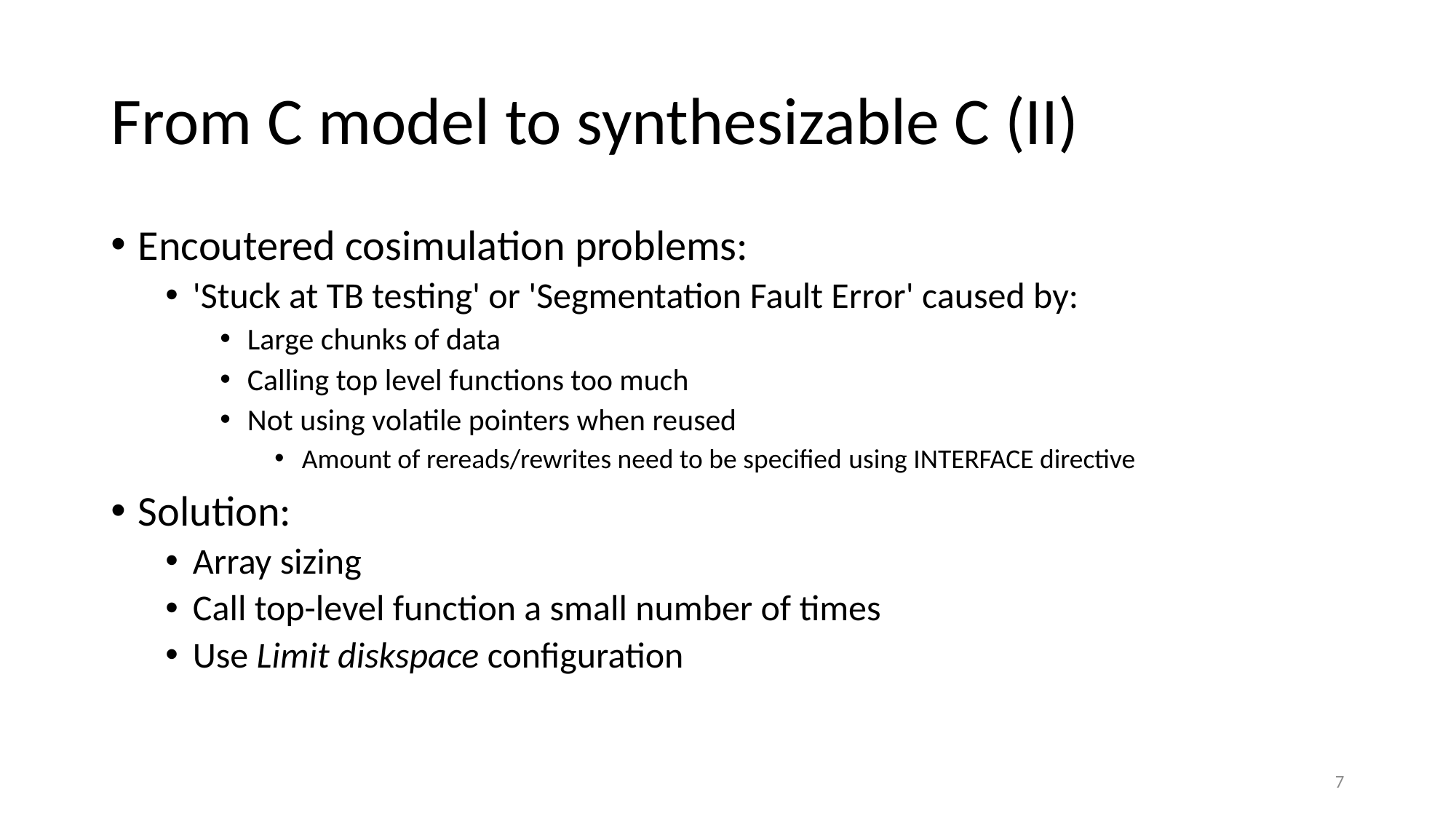

# From C model to synthesizable C (II)
Encoutered cosimulation problems:
'Stuck at TB testing' or 'Segmentation Fault Error' caused by:
Large chunks of data
Calling top level functions too much
Not using volatile pointers when reused
Amount of rereads/rewrites need to be specified using INTERFACE directive
Solution:
Array sizing
Call top-level function a small number of times
Use Limit diskspace configuration

7